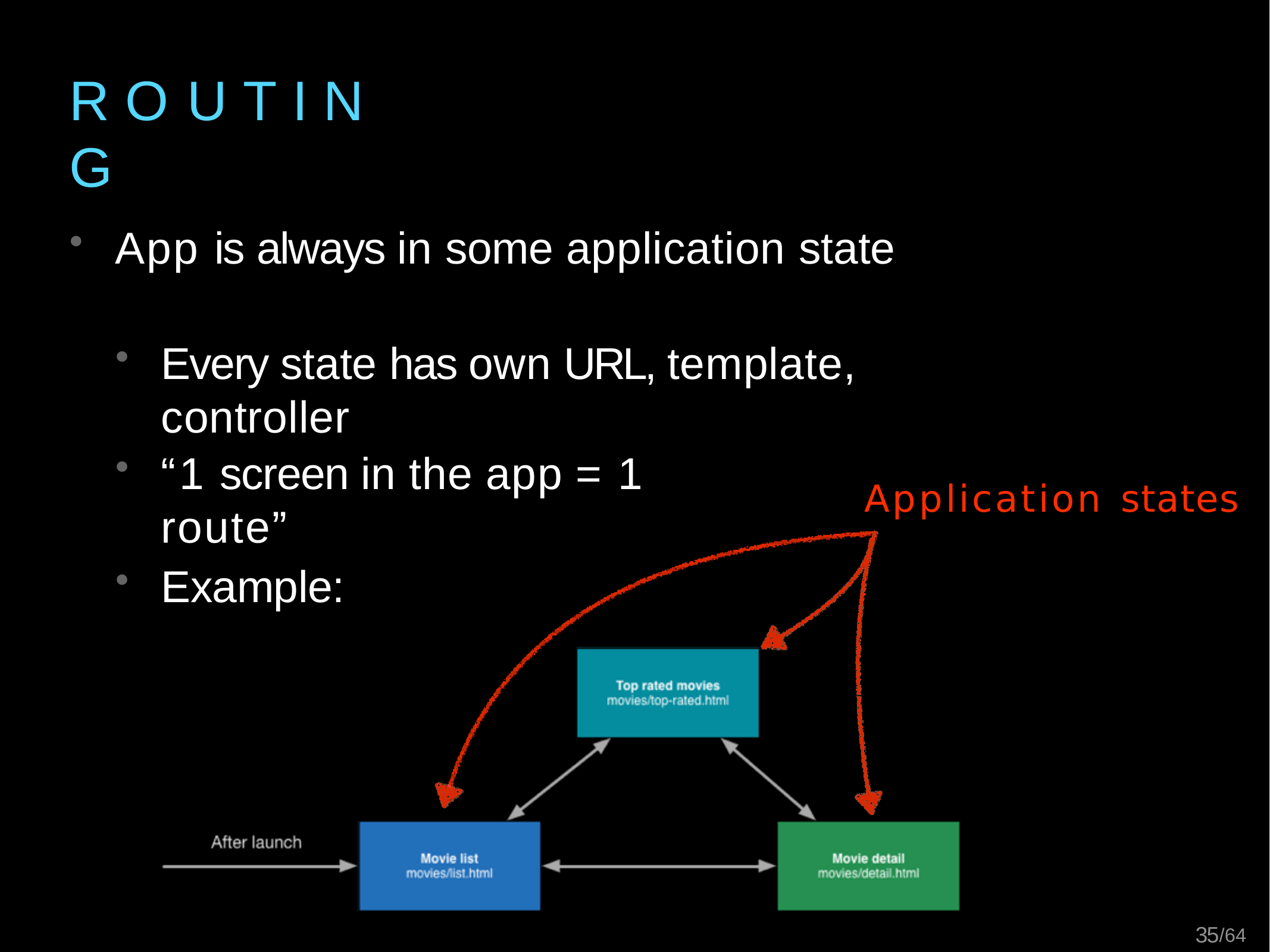

# R O U T I N G
App is always in some application state

Every state has own URL, template, controller
“1 screen in the app = 1 route”
Application states

Example:

35/64